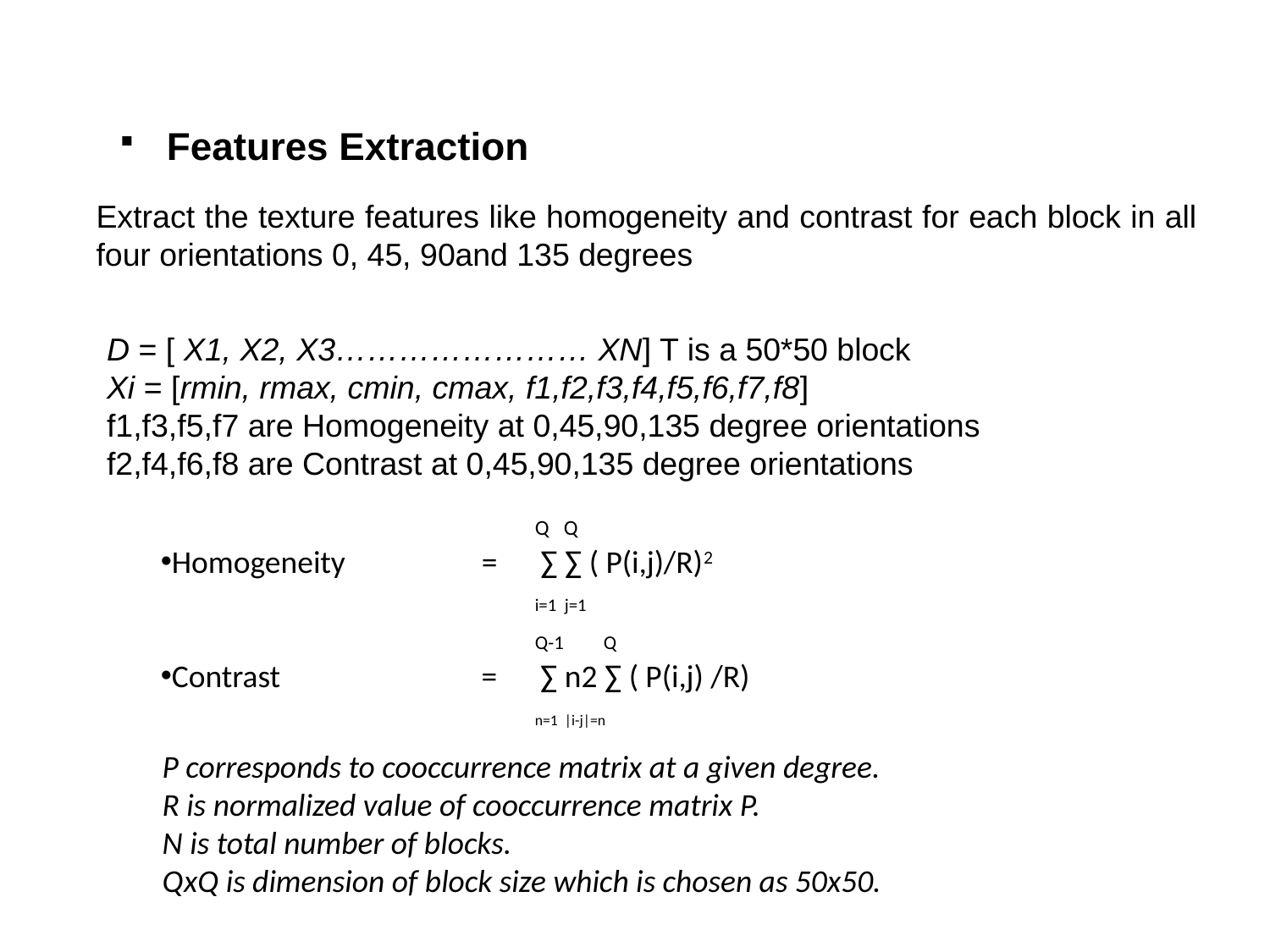

Features Extraction
Extract the texture features like homogeneity and contrast for each block in all four orientations 0, 45, 90and 135 degrees

D = [ X1, X2, X3…………………… XN] T is a 50*50 block
Xi = [rmin, rmax, cmin, cmax, f1,f2,f3,f4,f5,f6,f7,f8]
f1,f3,f5,f7 are Homogeneity at 0,45,90,135 degree orientations
f2,f4,f6,f8 are Contrast at 0,45,90,135 degree orientations

                                                    Q   Q
Homogeneity                   =      ∑ ∑ ( P(i,j)/R)2
                                                    i=1  j=1
                                                    Q-1         Q
Contrast                            =      ∑ n2 ∑ ( P(i,j) /R)
                                                    n=1  |i-j|=n
P corresponds to cooccurrence matrix at a given degree.
R is normalized value of cooccurrence matrix P.
N is total number of blocks.
QxQ is dimension of block size which is chosen as 50x50.